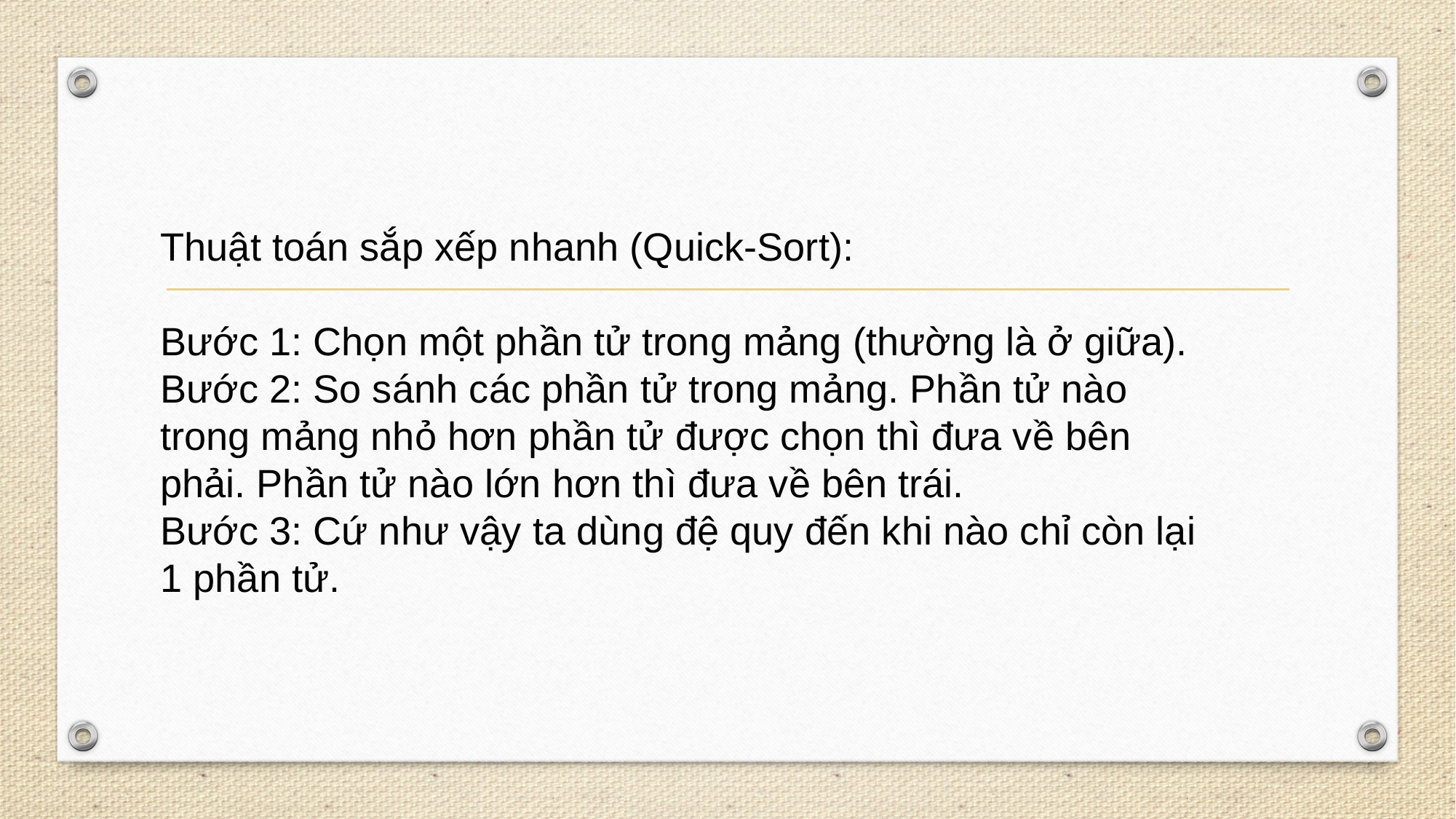

Thuật toán sắp xếp nhanh (Quick-Sort):

Bước 1: Chọn một phần tử trong mảng (thường là ở giữa).
Bước 2: So sánh các phần tử trong mảng. Phần tử nào trong mảng nhỏ hơn phần tử được chọn thì đưa về bên phải. Phần tử nào lớn hơn thì đưa về bên trái.
Bước 3: Cứ như vậy ta dùng đệ quy đến khi nào chỉ còn lại 1 phần tử.